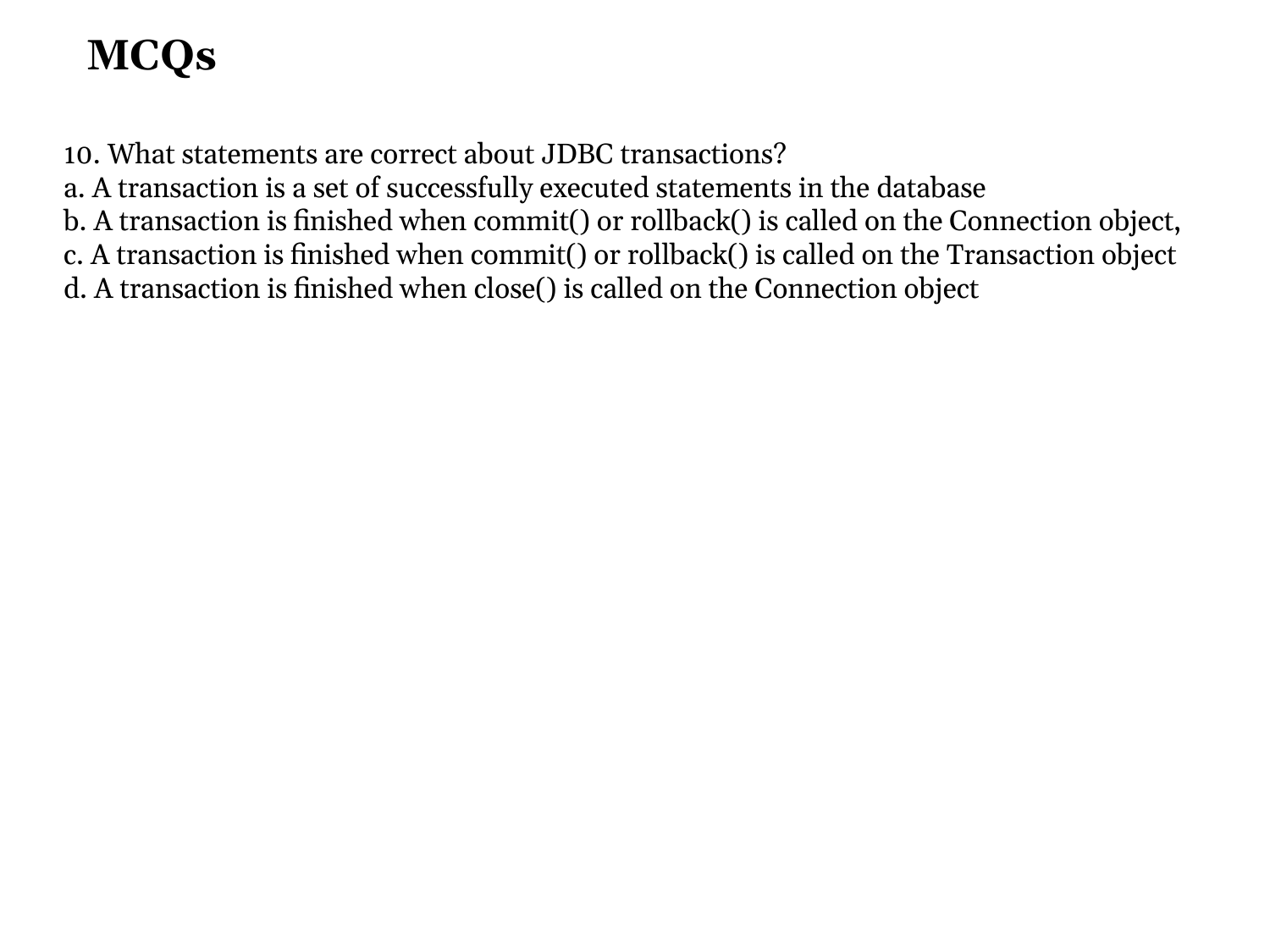

MCQs

10. What statements are correct about JDBC transactions?
a. A transaction is a set of successfully executed statements in the database
b. A transaction is finished when commit() or rollback() is called on the Connection object,
c. A transaction is finished when commit() or rollback() is called on the Transaction object
d. A transaction is finished when close() is called on the Connection object